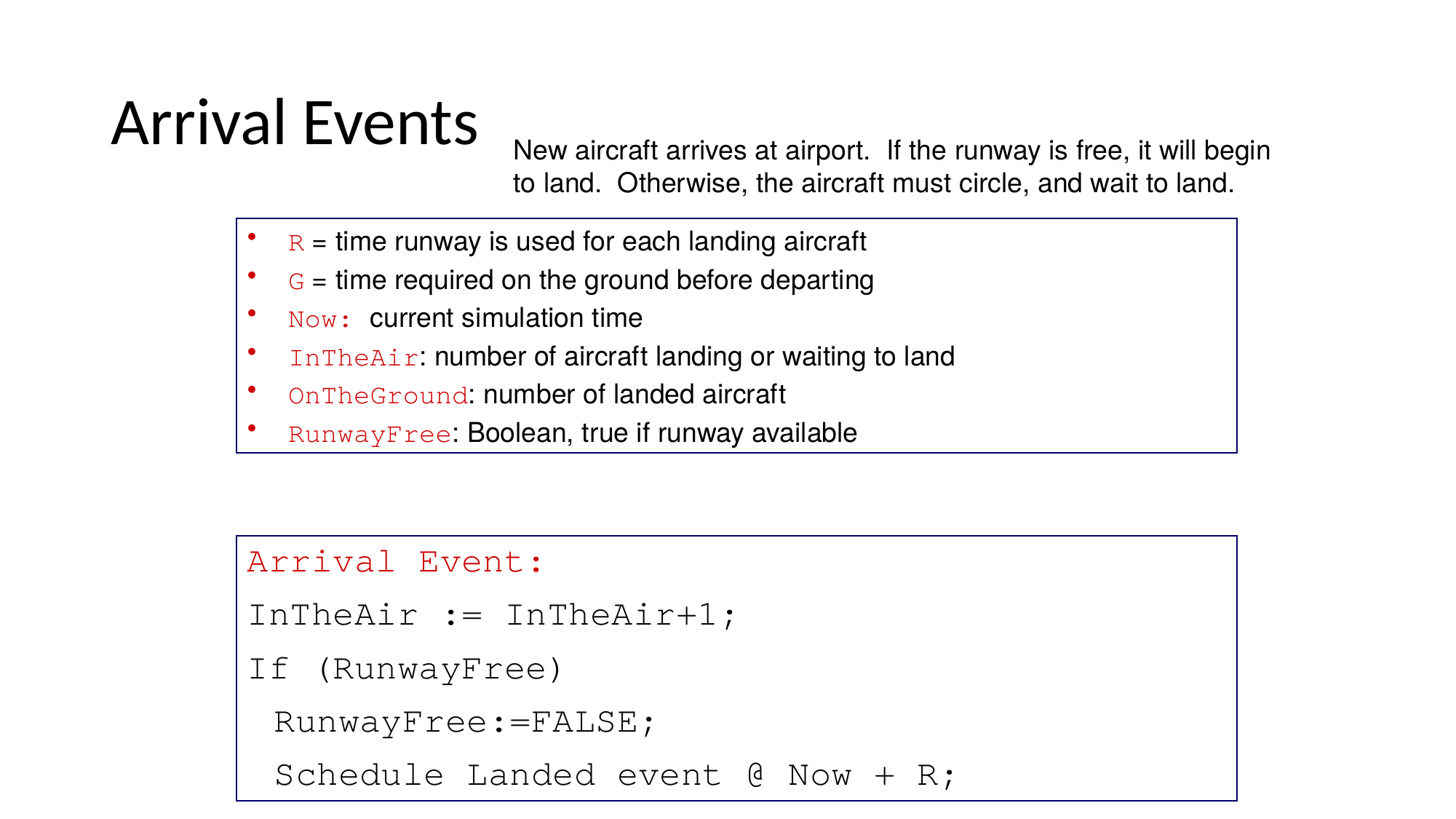

# Arrival Events
New aircraft arrives at airport.  If the runway is free, it will begin
to land.  Otherwise, the aircraft must circle, and wait to land.
R = time runway is used for each landing aircraft
G = time required on the ground before departing
Now: current simulation time
InTheAir: number of aircraft landing or waiting to land
OnTheGround: number of landed aircraft
RunwayFree: Boolean, true if runway available
Arrival Event:
InTheAir := InTheAir+1;
If (RunwayFree)
	RunwayFree:=FALSE;
	Schedule Landed event @ Now + R;